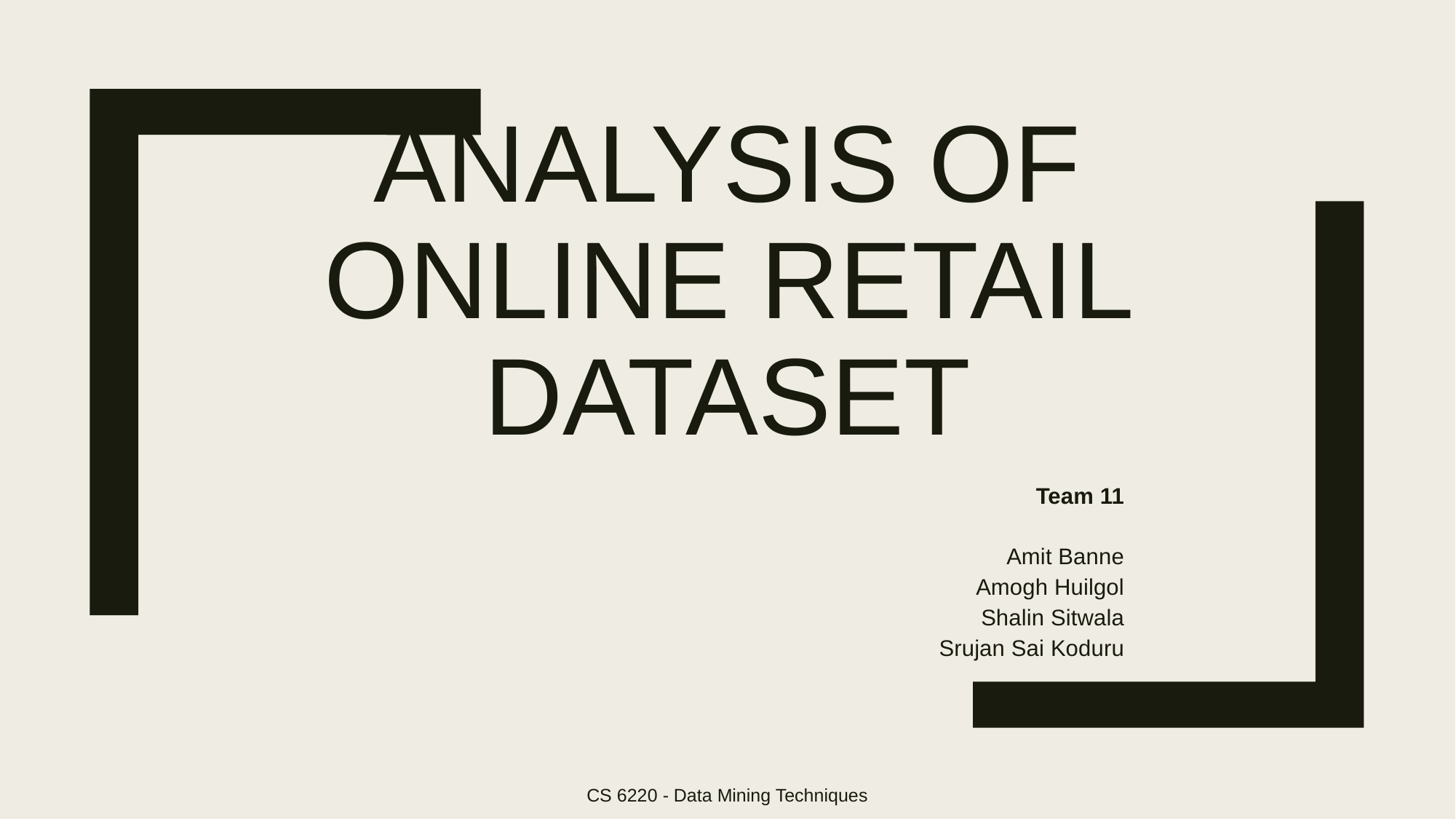

# Analysis of Online Retail Dataset
Team 11

Amit Banne
Amogh Huilgol
Shalin Sitwala
Srujan Sai Koduru

CS 6220 - Data Mining Techniques